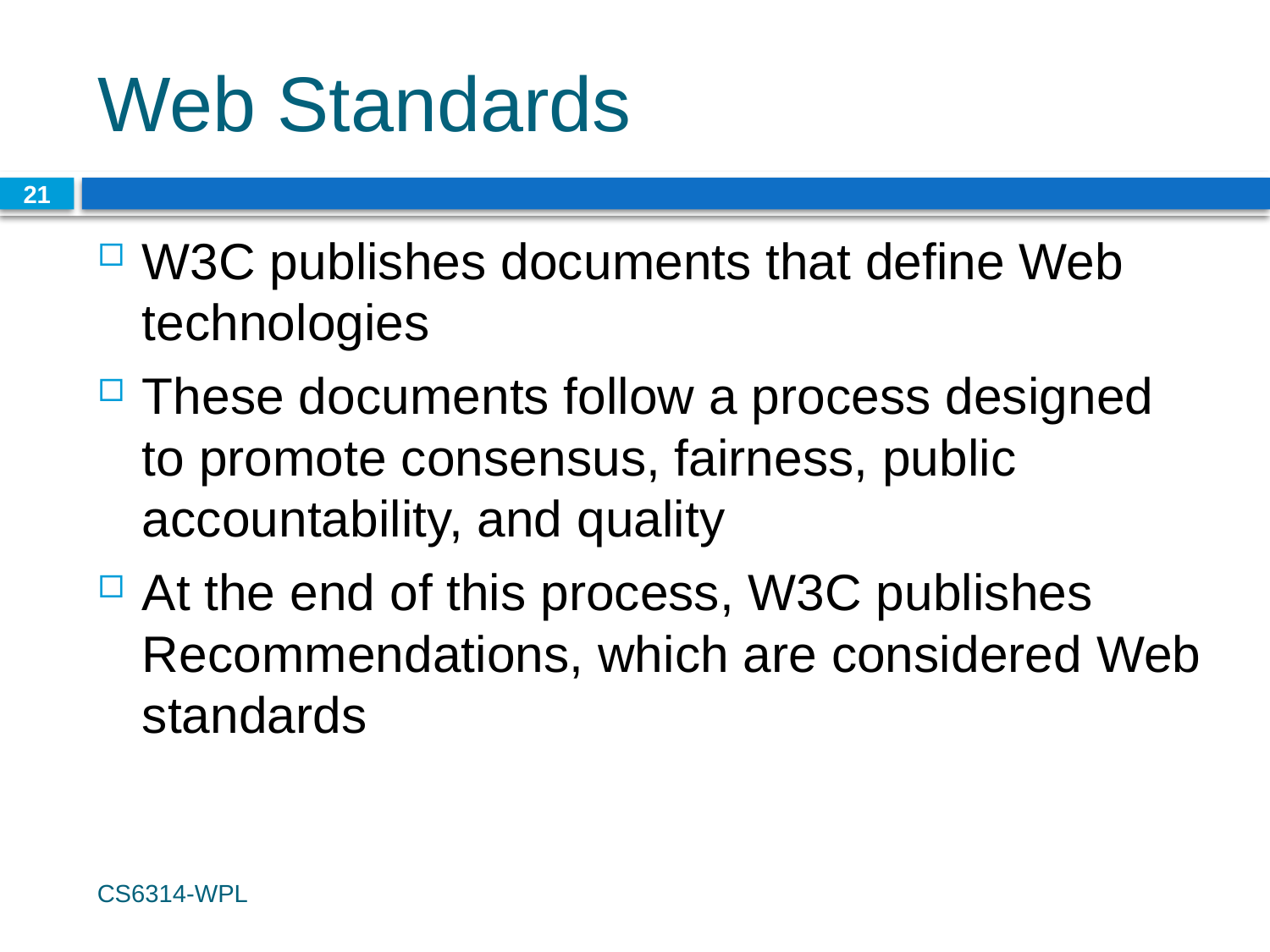

# Web Standards
21
W3C publishes documents that define Web technologies
These documents follow a process designed to promote consensus, fairness, public accountability, and quality
At the end of this process, W3C publishes Recommendations, which are considered Web standards

CS6314-WPL